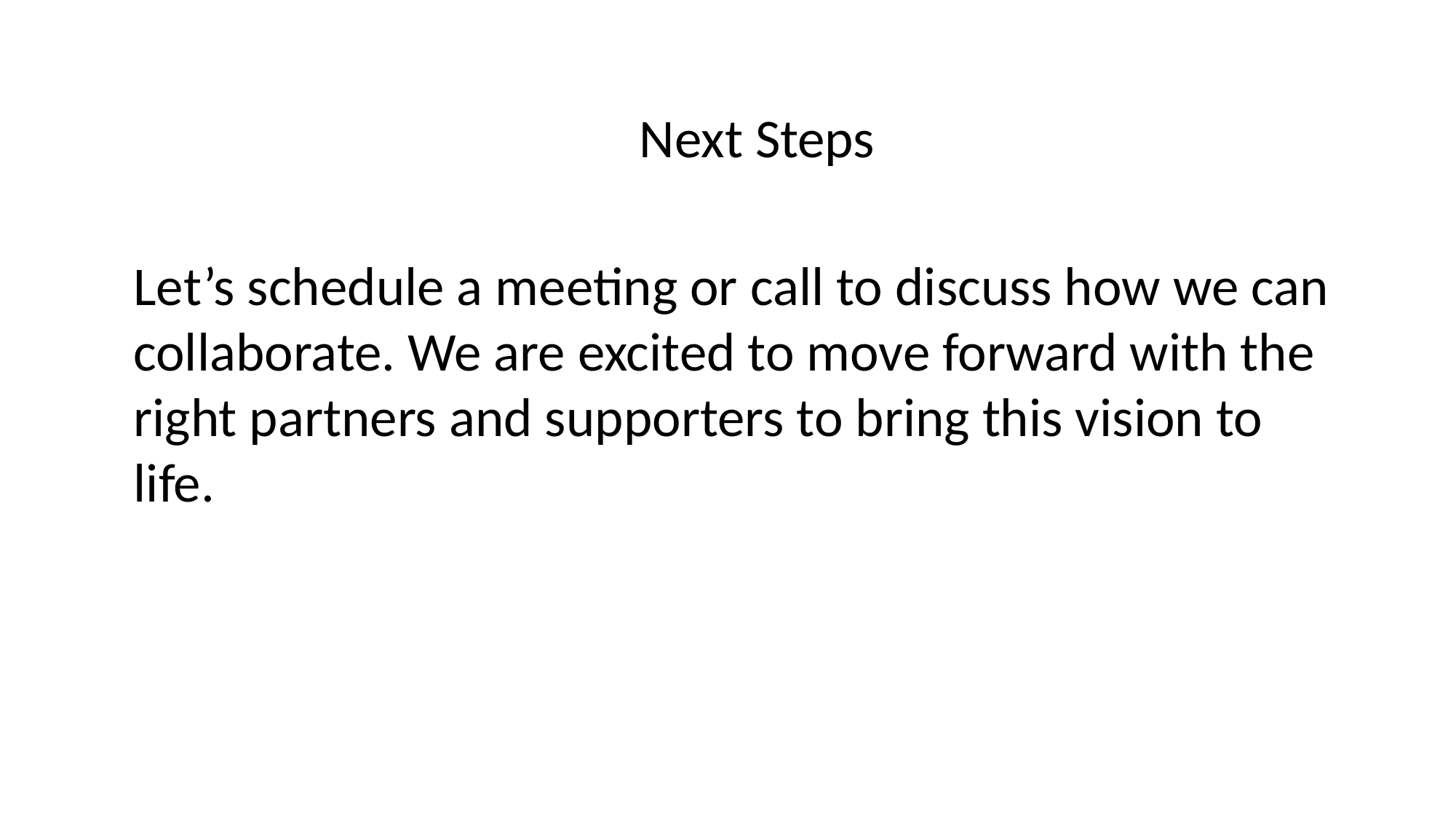

Next Steps
Let’s schedule a meeting or call to discuss how we can collaborate. We are excited to move forward with the right partners and supporters to bring this vision to life.